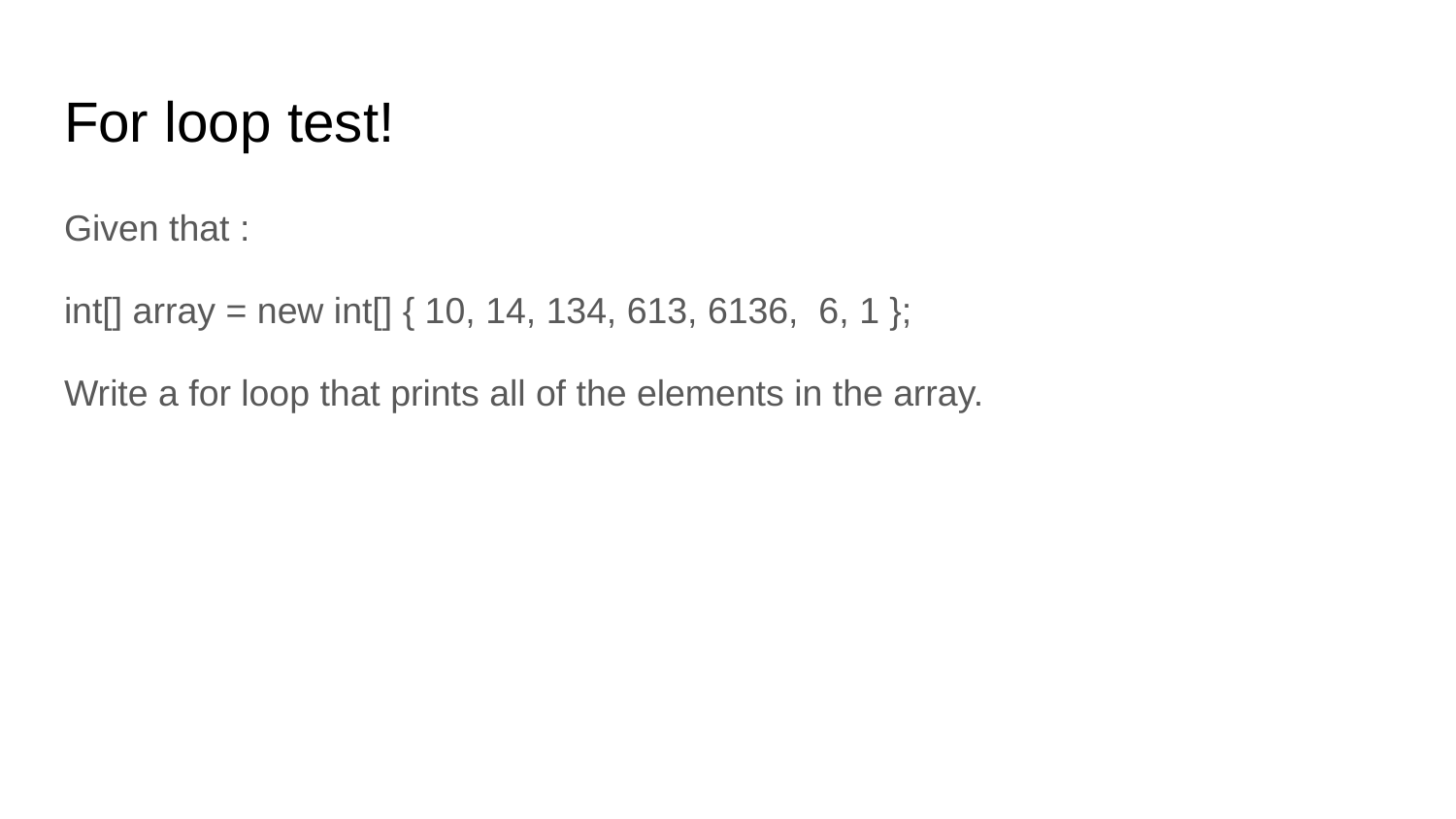

# For loop test!
Given that :
int[] array = new int[] { 10, 14, 134, 613, 6136,  6, 1 };
Write a for loop that prints all of the elements in the array.